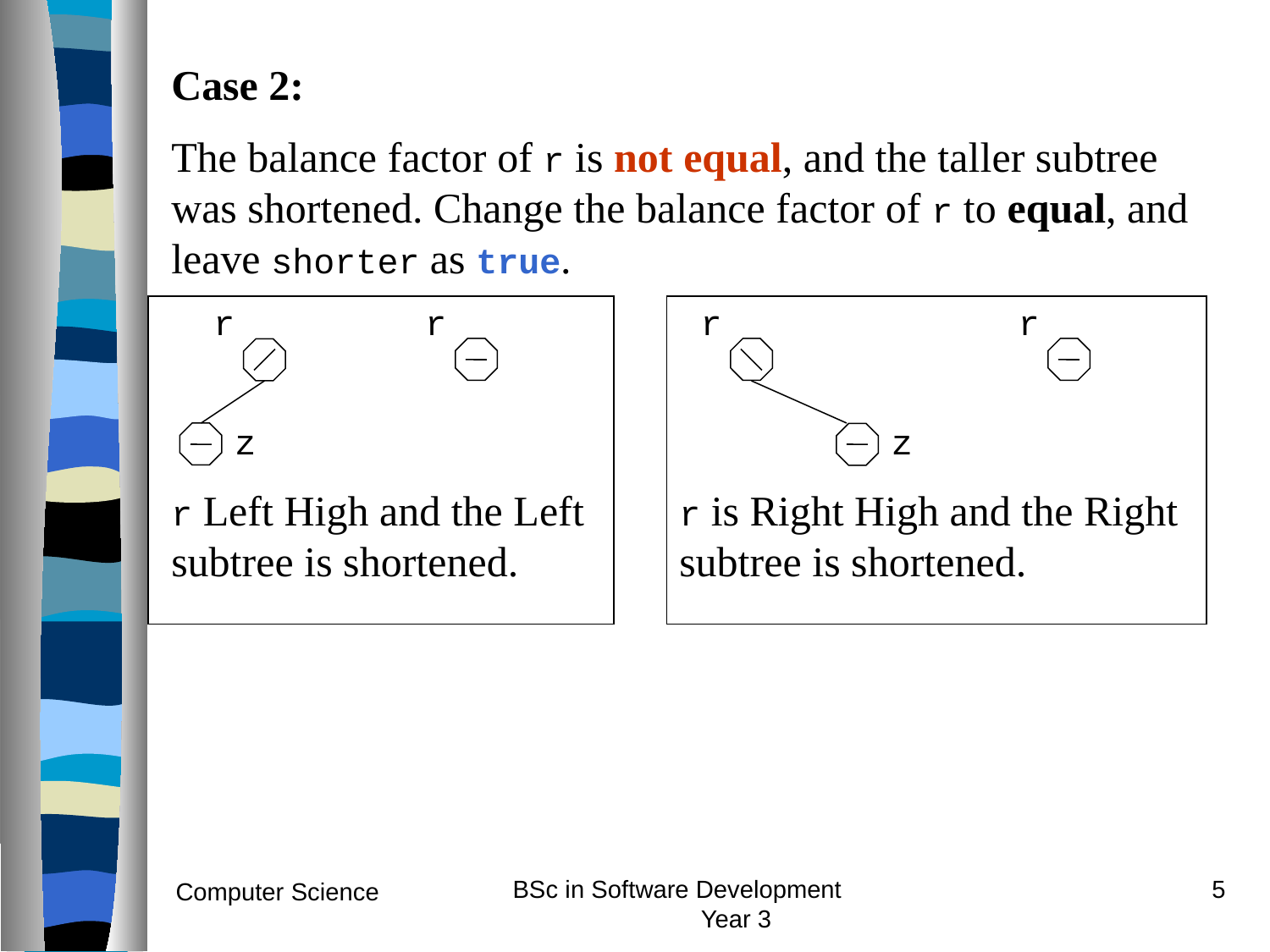

Case 2:
The balance factor of r is not equal, and the taller subtree was shortened. Change the balance factor of r to equal, and leave shorter as true.
  r         r            r              r

   z                              z
r Left High and the Left 	r is Right High and the Right subtree is shortened.		subtree is shortened.

BSc in Software Development                  Year 3
5
Computer Science